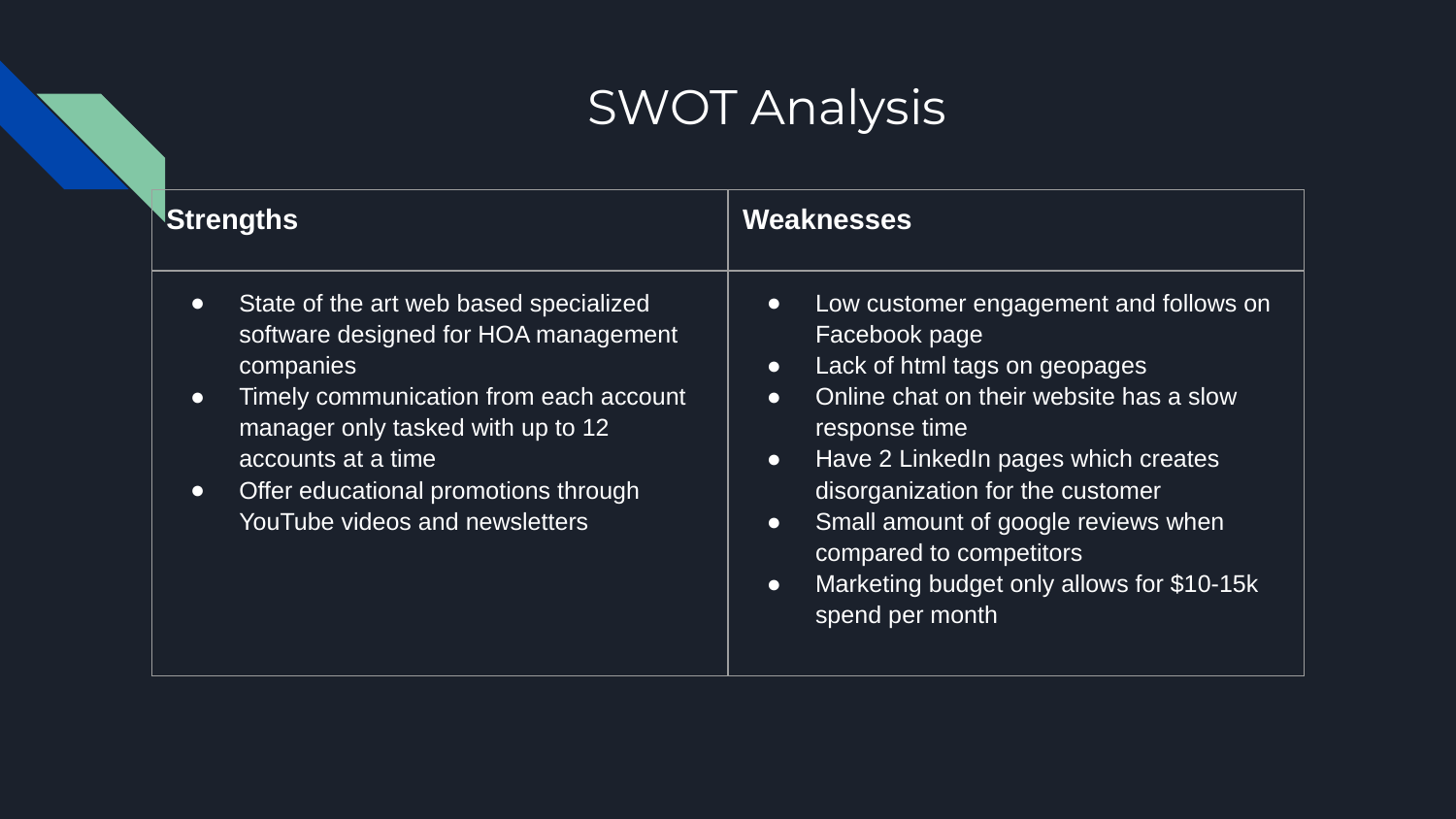

# SWOT Analysis
| Strengths | Weaknesses |
| --- | --- |
| State of the art web based specialized software designed for HOA management companies Timely communication from each account manager only tasked with up to 12 accounts at a time Offer educational promotions through YouTube videos and newsletters | Low customer engagement and follows on Facebook page Lack of html tags on geopages Online chat on their website has a slow response time Have 2 LinkedIn pages which creates disorganization for the customer Small amount of google reviews when compared to competitors Marketing budget only allows for $10-15k spend per month |